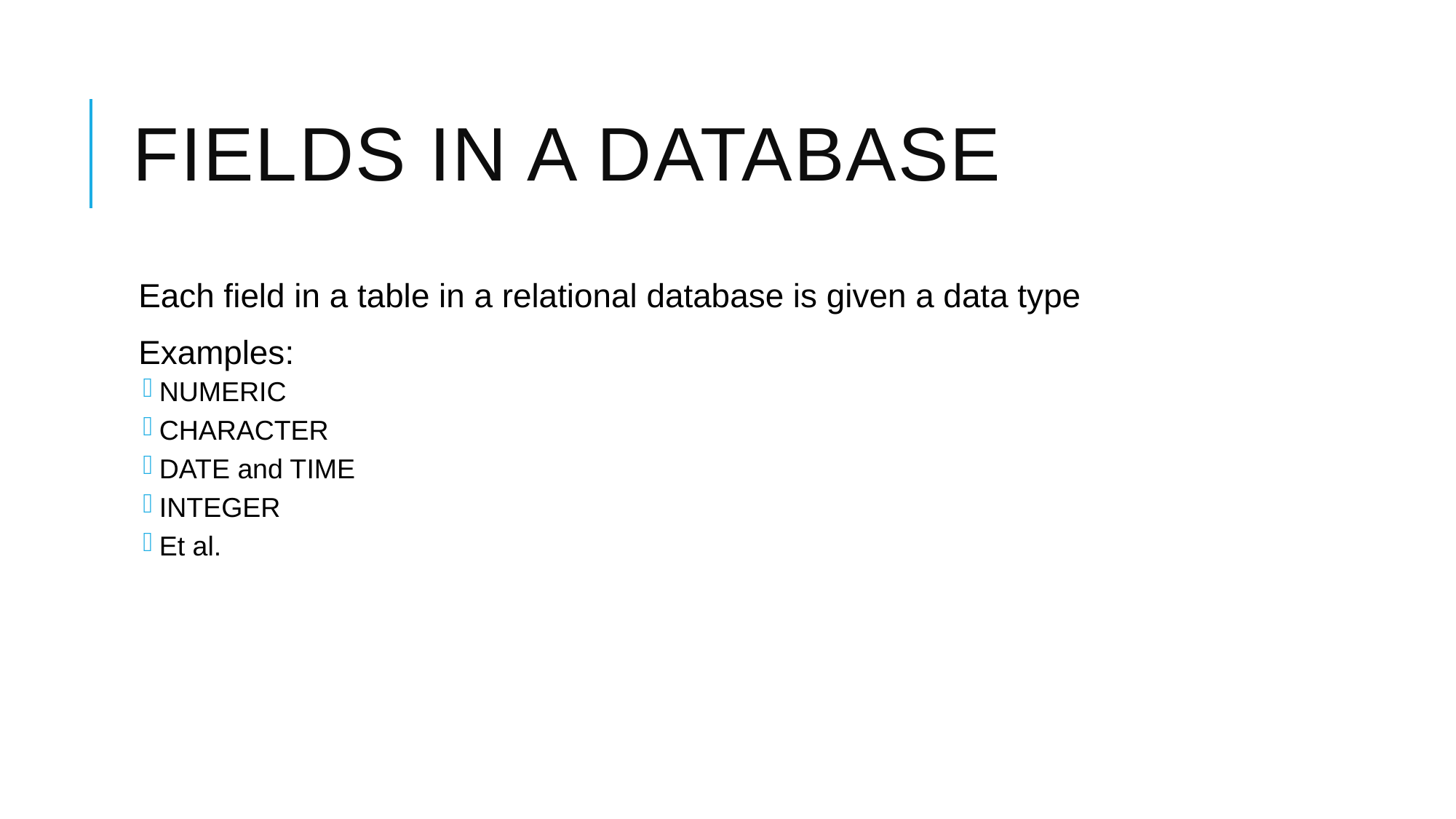

# Fields in a database
Each field in a table in a relational database is given a data type
Examples:
NUMERIC
CHARACTER
DATE and TIME
INTEGER
Et al.